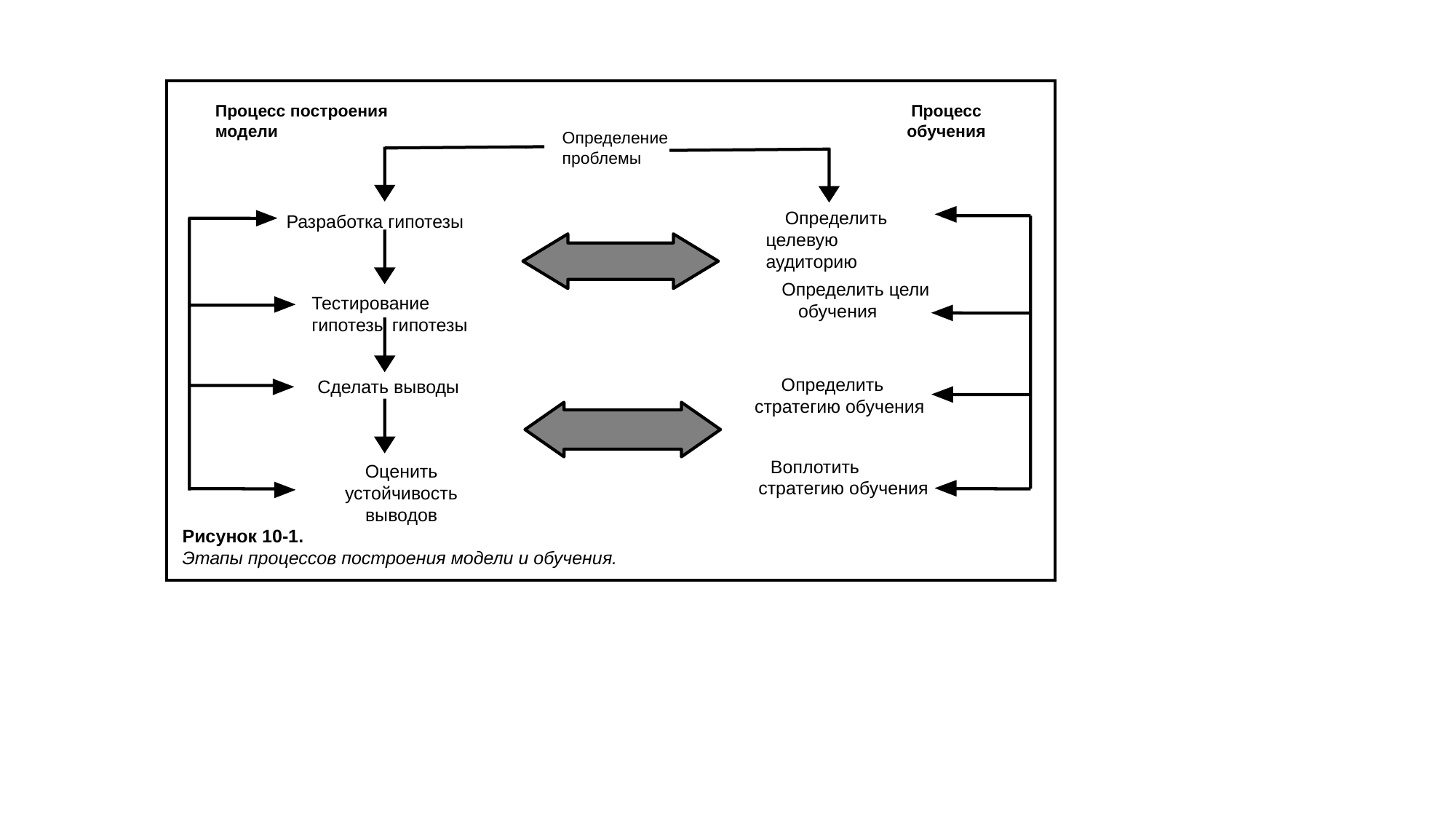

Процесс построения модели
Процесс обучения
Определение проблемы

Определить целевую аудиторию
Разработка гипотезы

Определить цели обучения
Тестирование гипотезы гипотезы

Определить стратегию обучения
Сделать выводы

Воплотить стратегию обучения
Оценить устойчивость выводов

Рисунок 10-1.
Этапы процессов построения модели и обучения.